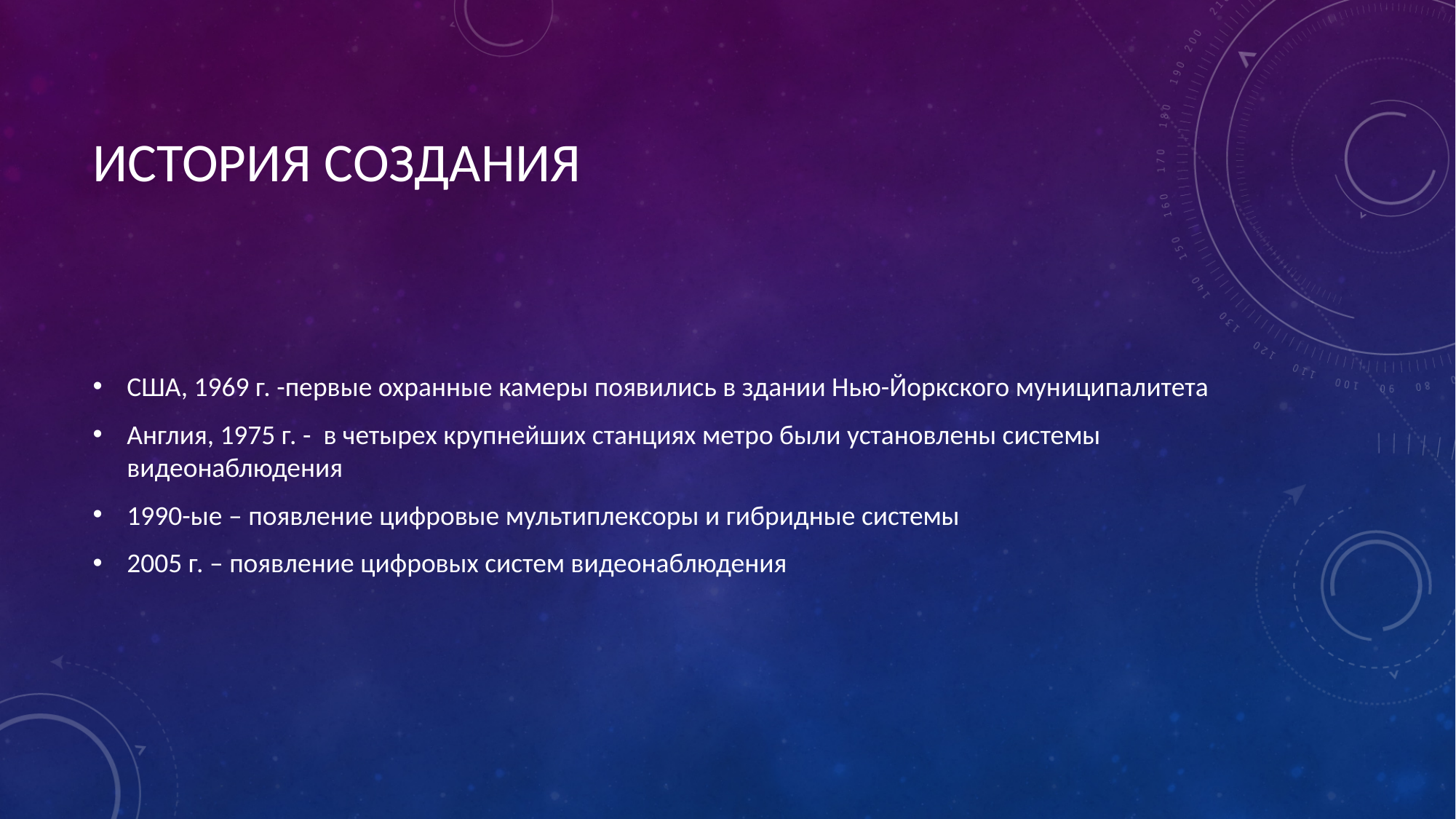

# История создания
США, 1969 г. -первые охранные камеры появились в здании Нью-Йоркского муниципалитета
Англия, 1975 г. -  в четырех крупнейших станциях метро были установлены системы видеонаблюдения
1990-ые – появление цифровые мультиплексоры и гибридные системы
2005 г. – появление цифровых систем видеонаблюдения